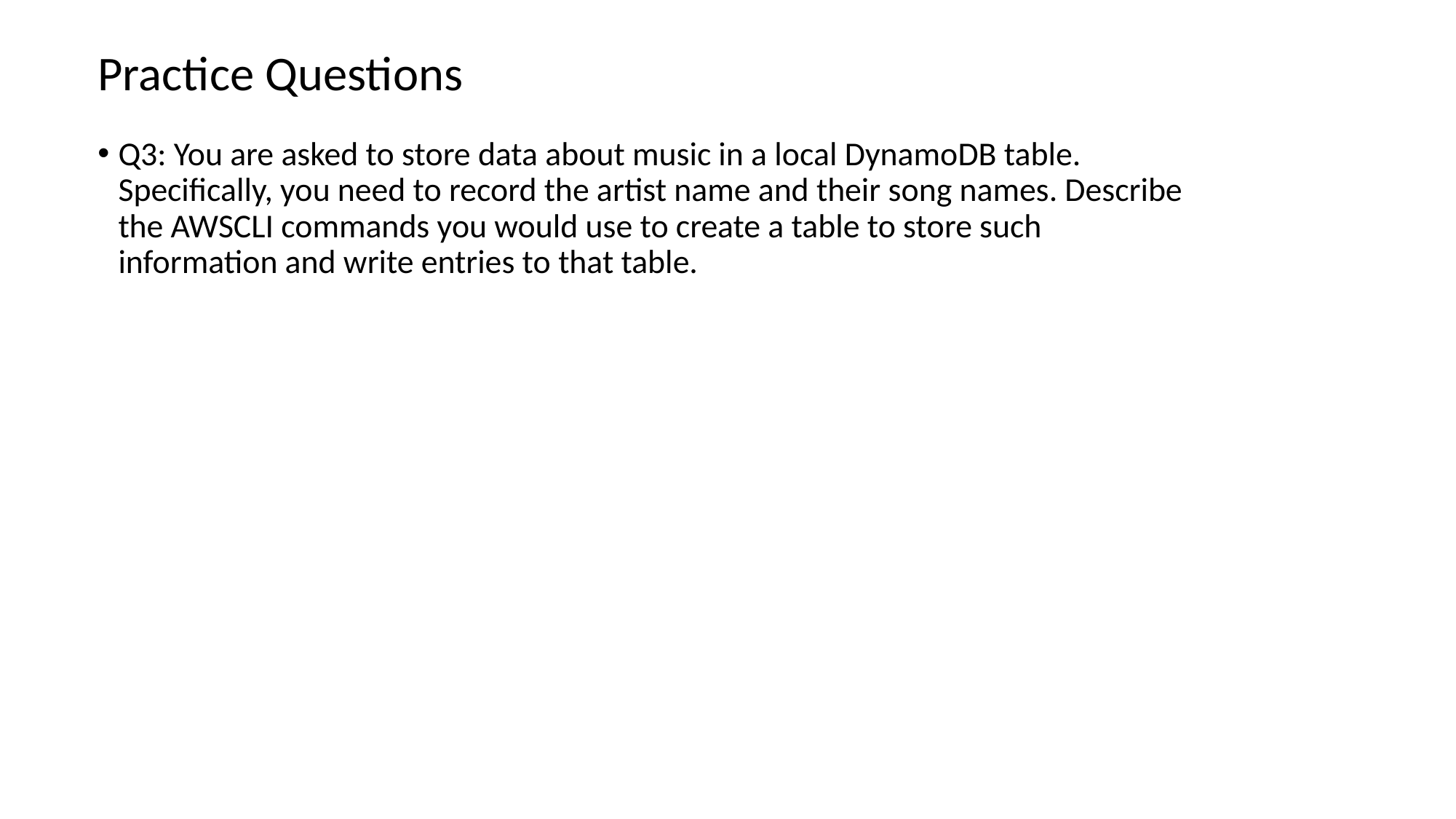

# Practice Questions
Q3: You are asked to store data about music in a local DynamoDB table. Specifically, you need to record the artist name and their song names. Describe the AWSCLI commands you would use to create a table to store such information and write entries to that table.